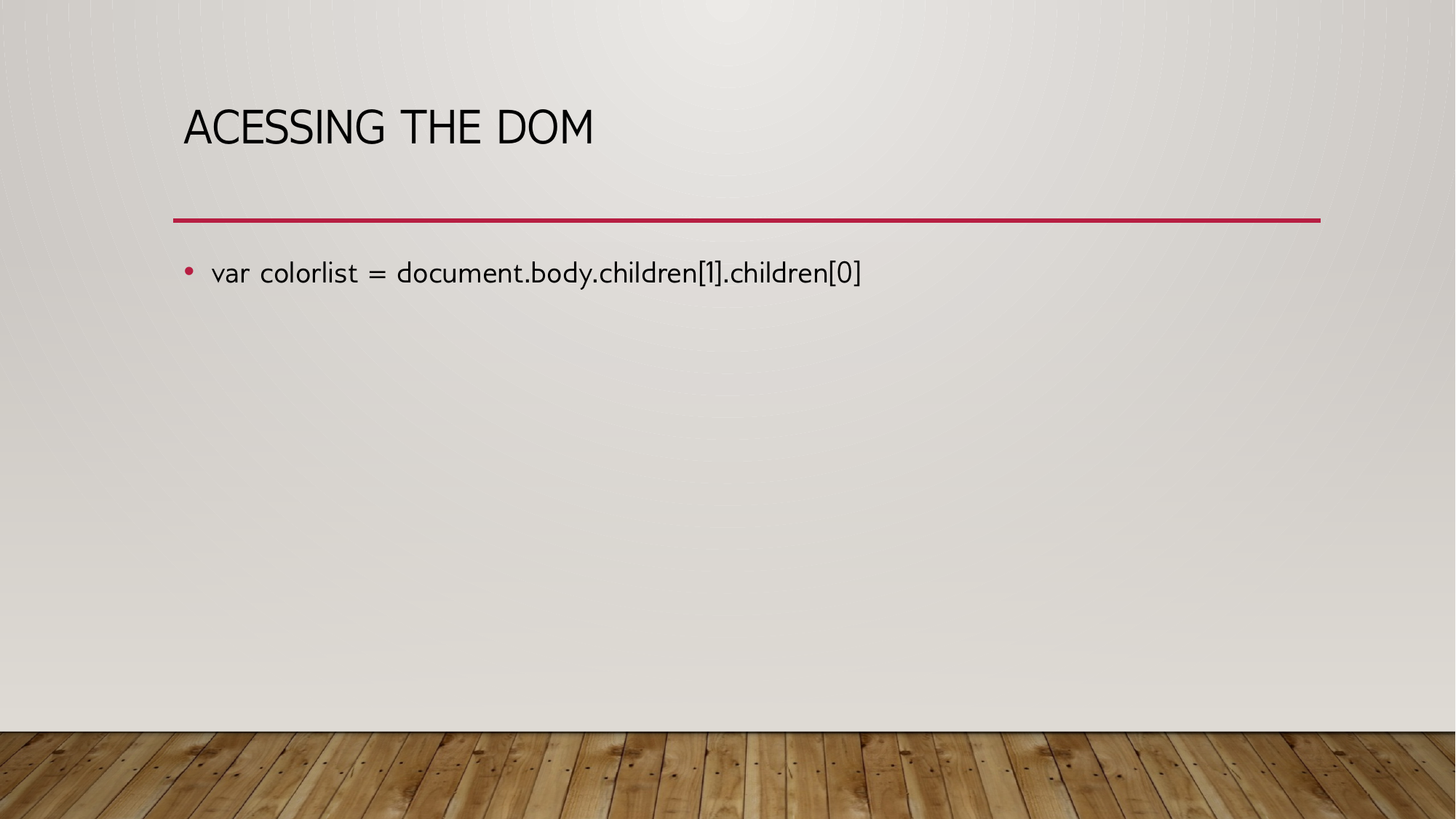

# ACESSING THE DOM
var colorlist = document.body.children[1].children[0]